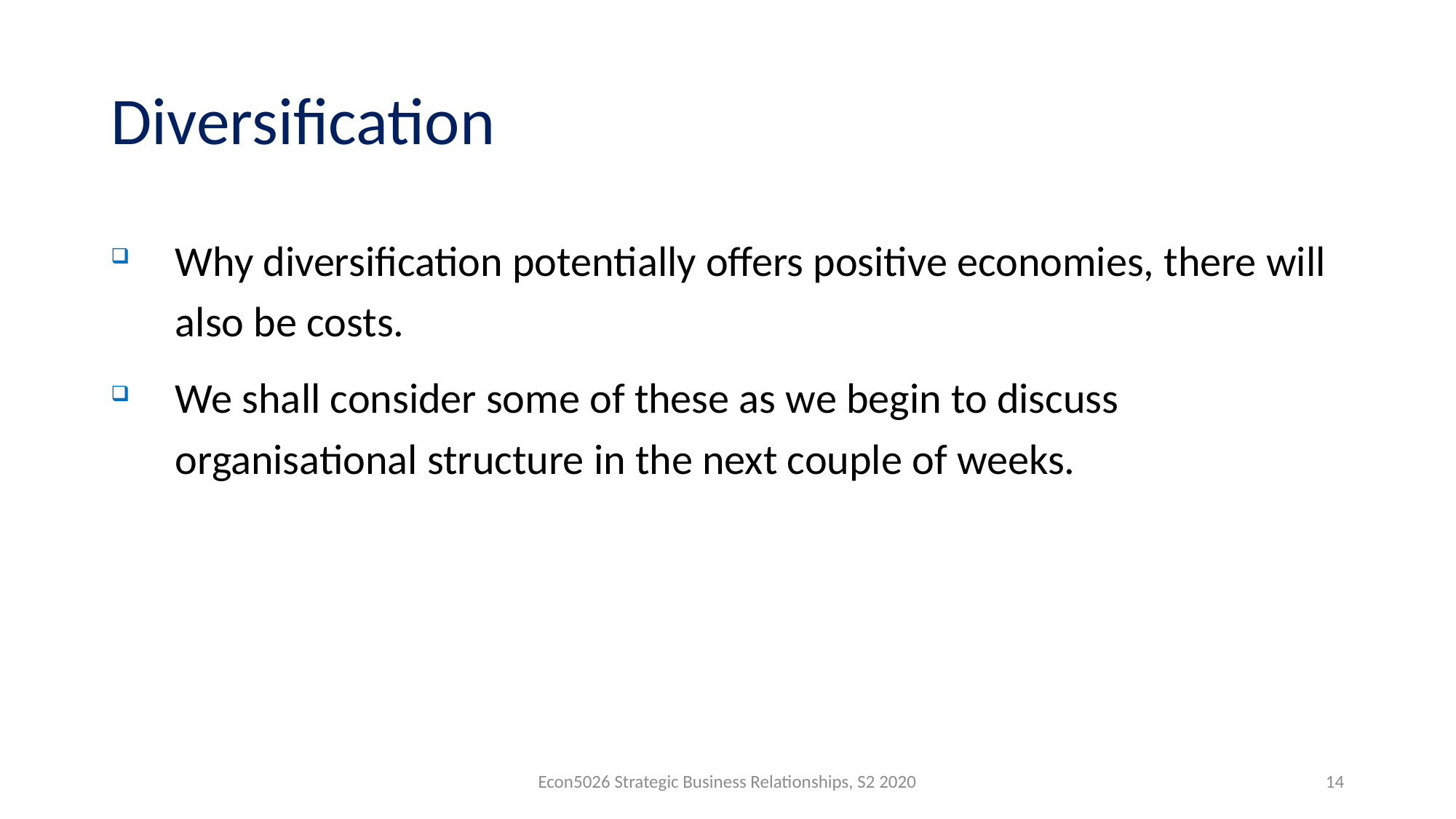

# Diversification
Why diversification potentially offers positive economies, there will also be costs.
We shall consider some of these as we begin to discuss organisational structure in the next couple of weeks.
Econ5026 Strategic Business Relationships, S2 2020
14